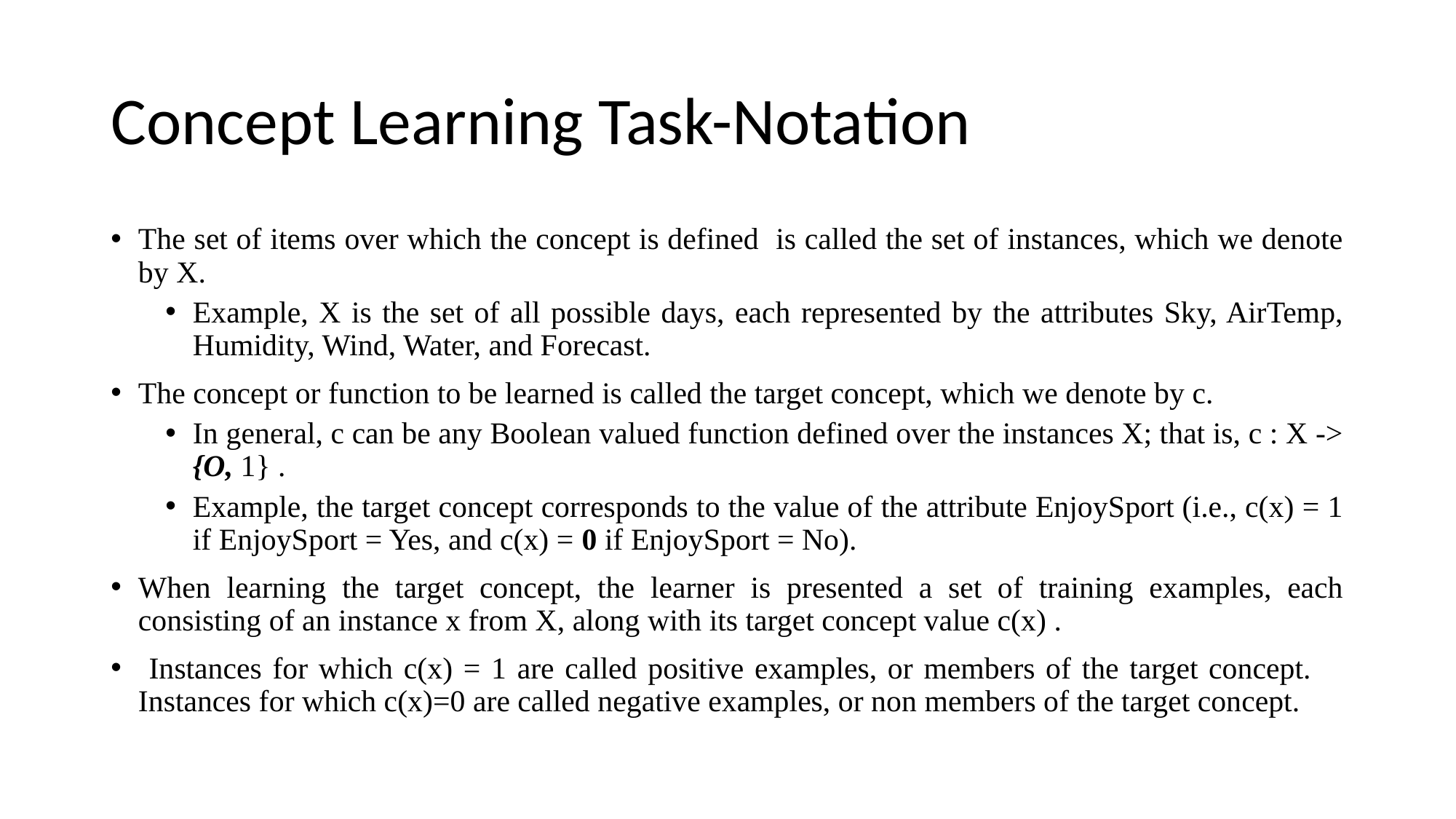

# Concept Learning Task-Notation
The set of items over which the concept is defined  is called the set of instances, which we denote by X.
Example, X is the set of all possible days, each represented by the attributes Sky, AirTemp, Humidity, Wind, Water, and Forecast.
The concept or function to be learned is called the target concept, which we denote by c.
In general, c can be any Boolean valued function defined over the instances X; that is, c : X -> {O, 1} .
Example, the target concept corresponds to the value of the attribute EnjoySport (i.e., c(x) = 1 if EnjoySport = Yes, and c(x) = 0 if EnjoySport = No).
When learning the target concept, the learner is presented a set of training examples, each consisting of an instance x from X, along with its target concept value c(x) .
 Instances for which c(x) = 1 are called positive examples, or members of the target concept.    Instances for which c(x)=0 are called negative examples, or non members of the target concept.